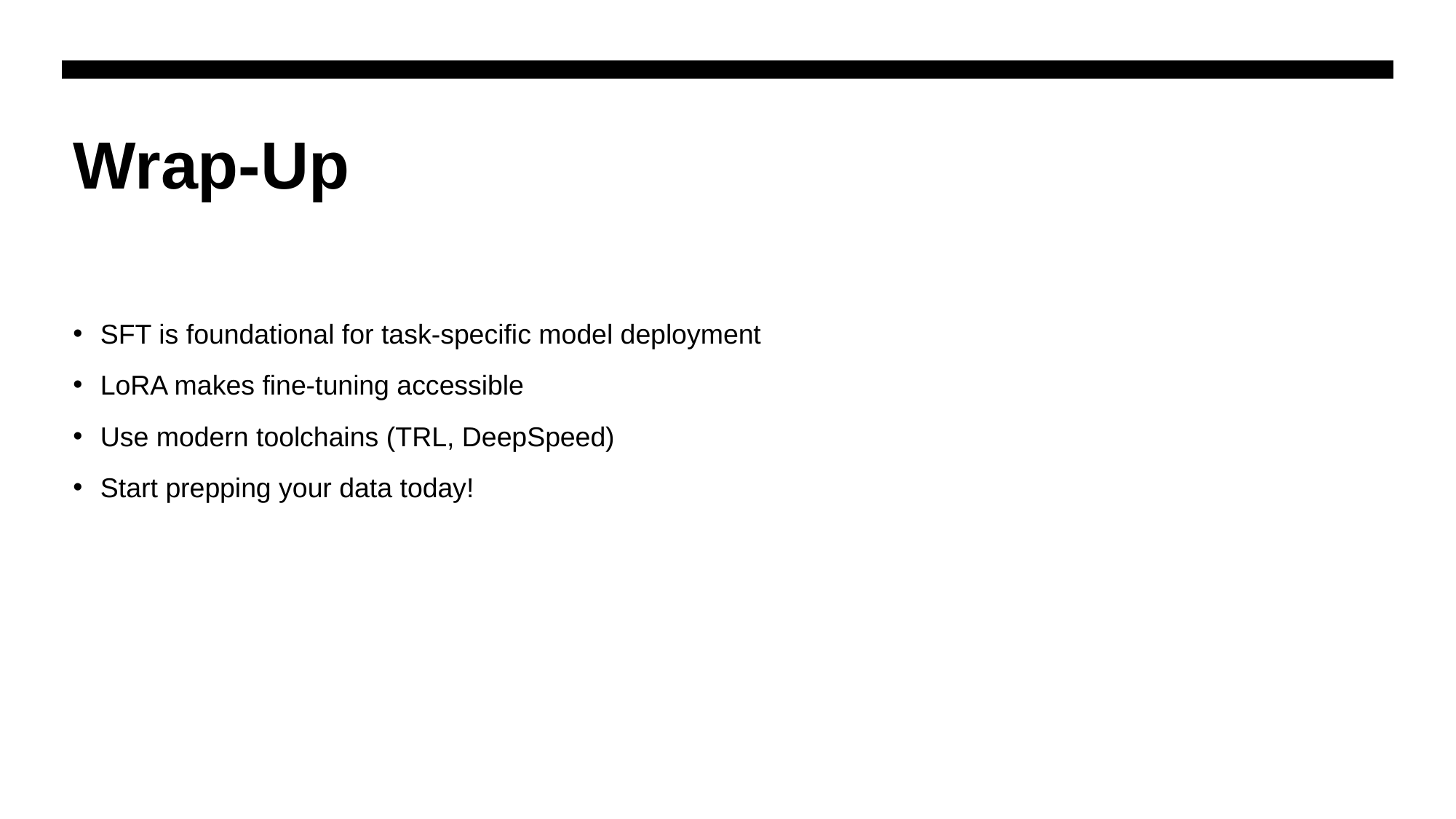

# Wrap-Up
SFT is foundational for task-specific model deployment
LoRA makes fine-tuning accessible
Use modern toolchains (TRL, DeepSpeed)
Start prepping your data today!